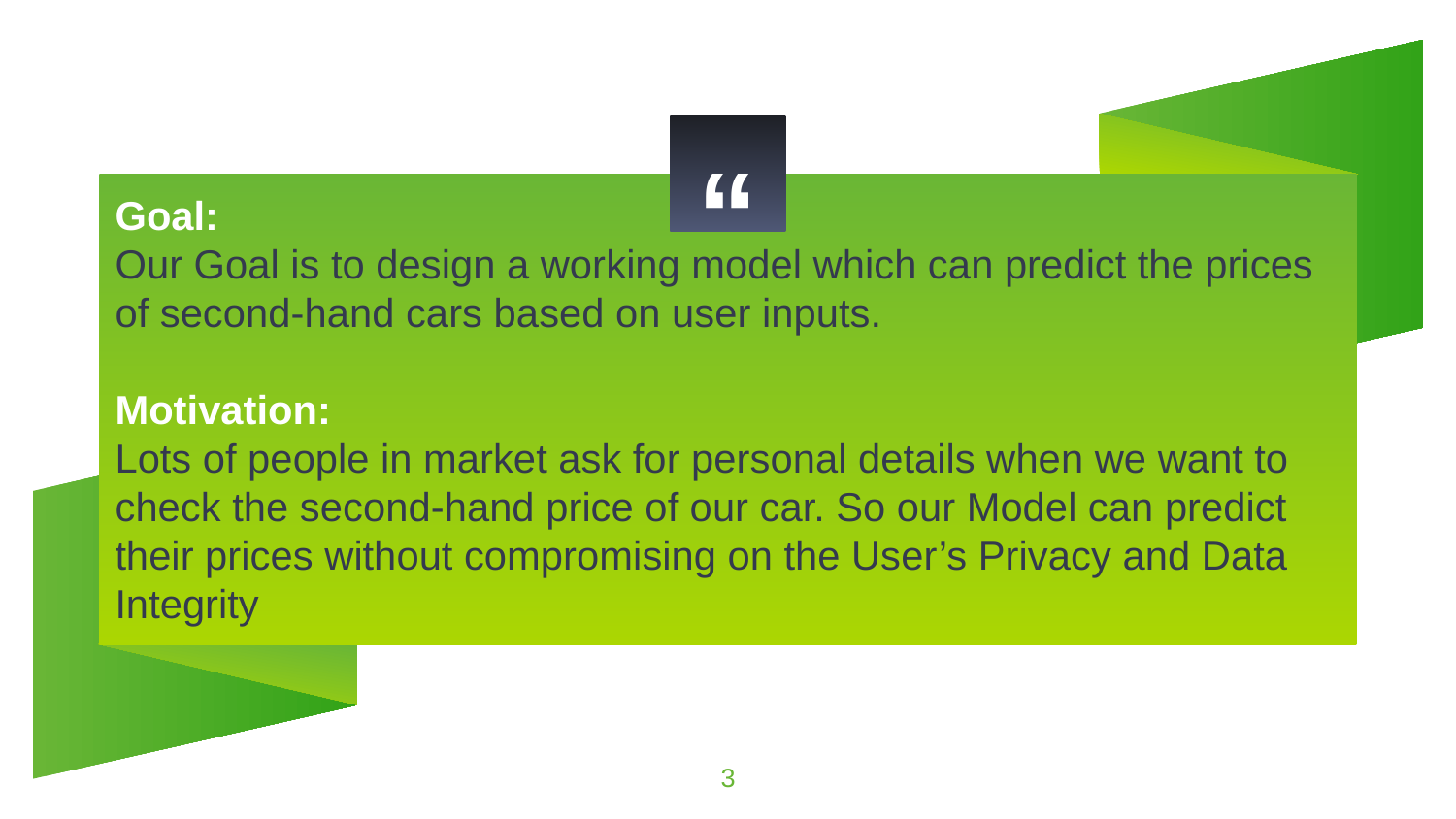

Goal:
Our Goal is to design a working model which can predict the prices of second-hand cars based on user inputs.

Motivation:
Lots of people in market ask for personal details when we want to check the second-hand price of our car. So our Model can predict their prices without compromising on the User’s Privacy and Data Integrity
3